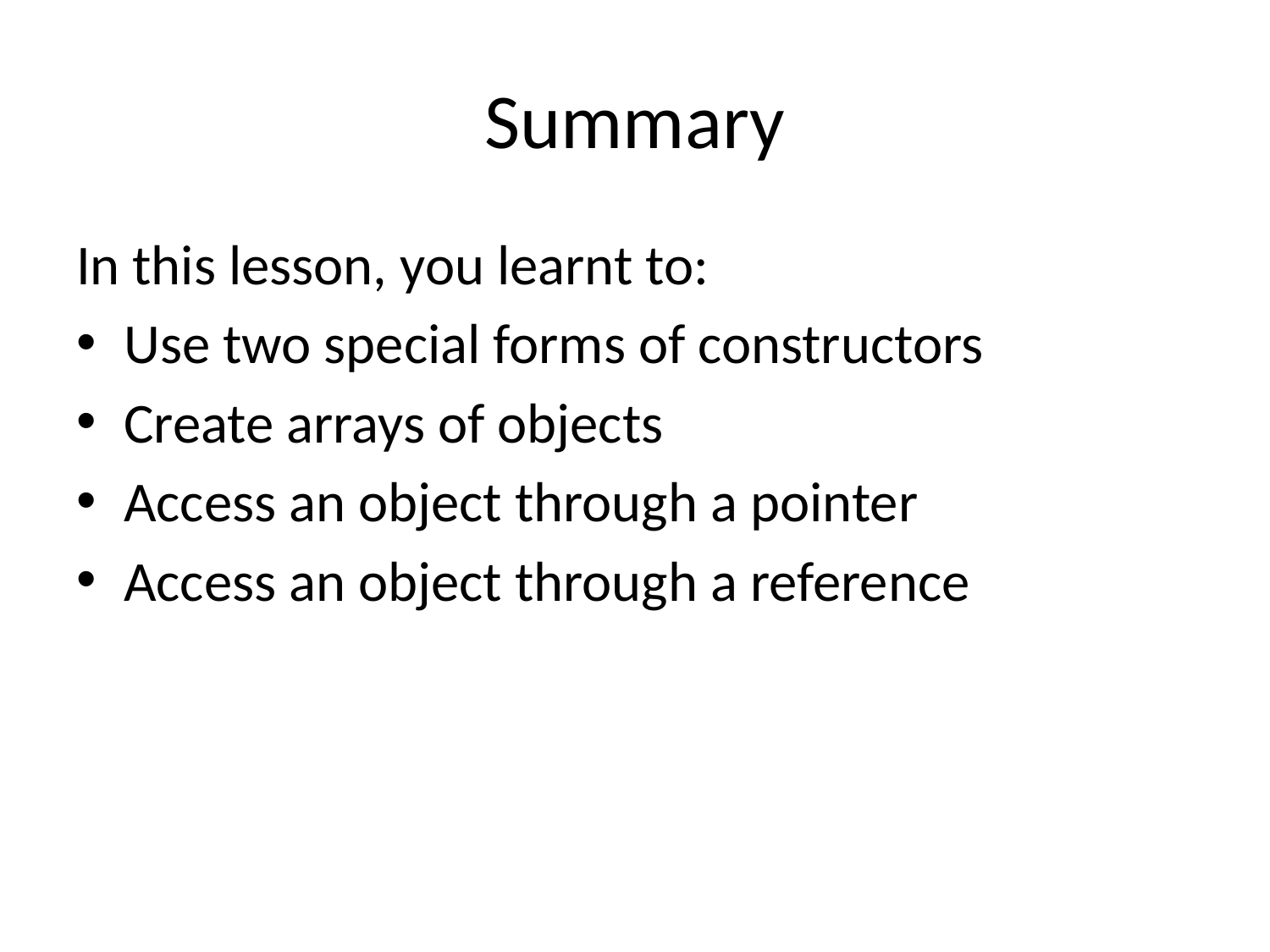

# Summary
In this lesson, you learnt to:
Use two special forms of constructors
Create arrays of objects
Access an object through a pointer
Access an object through a reference